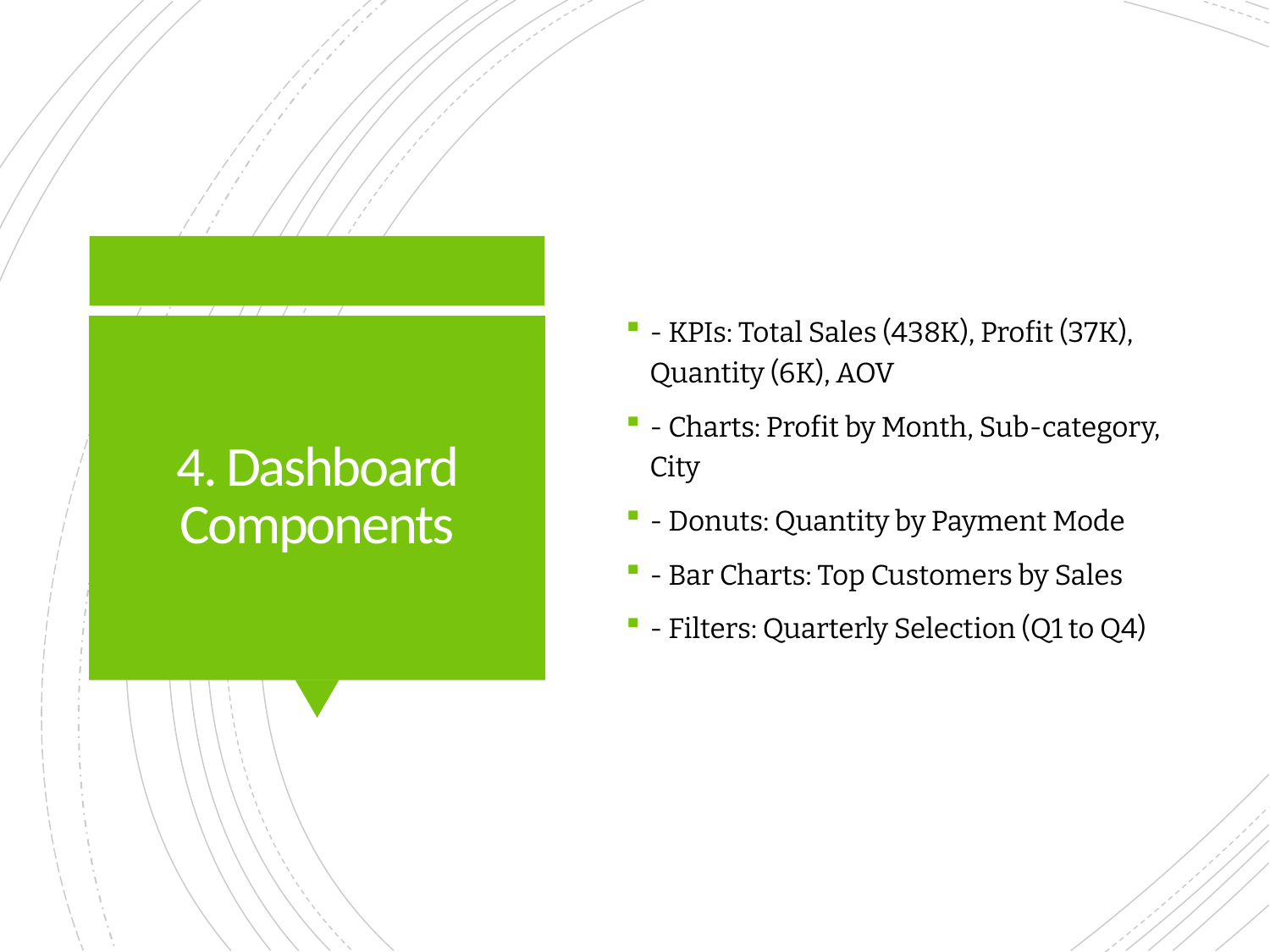

- KPIs: Total Sales (438K), Profit (37K), Quantity (6K), AOV
- Charts: Profit by Month, Sub-category, City
- Donuts: Quantity by Payment Mode
- Bar Charts: Top Customers by Sales
- Filters: Quarterly Selection (Q1 to Q4)
# 4. Dashboard Components